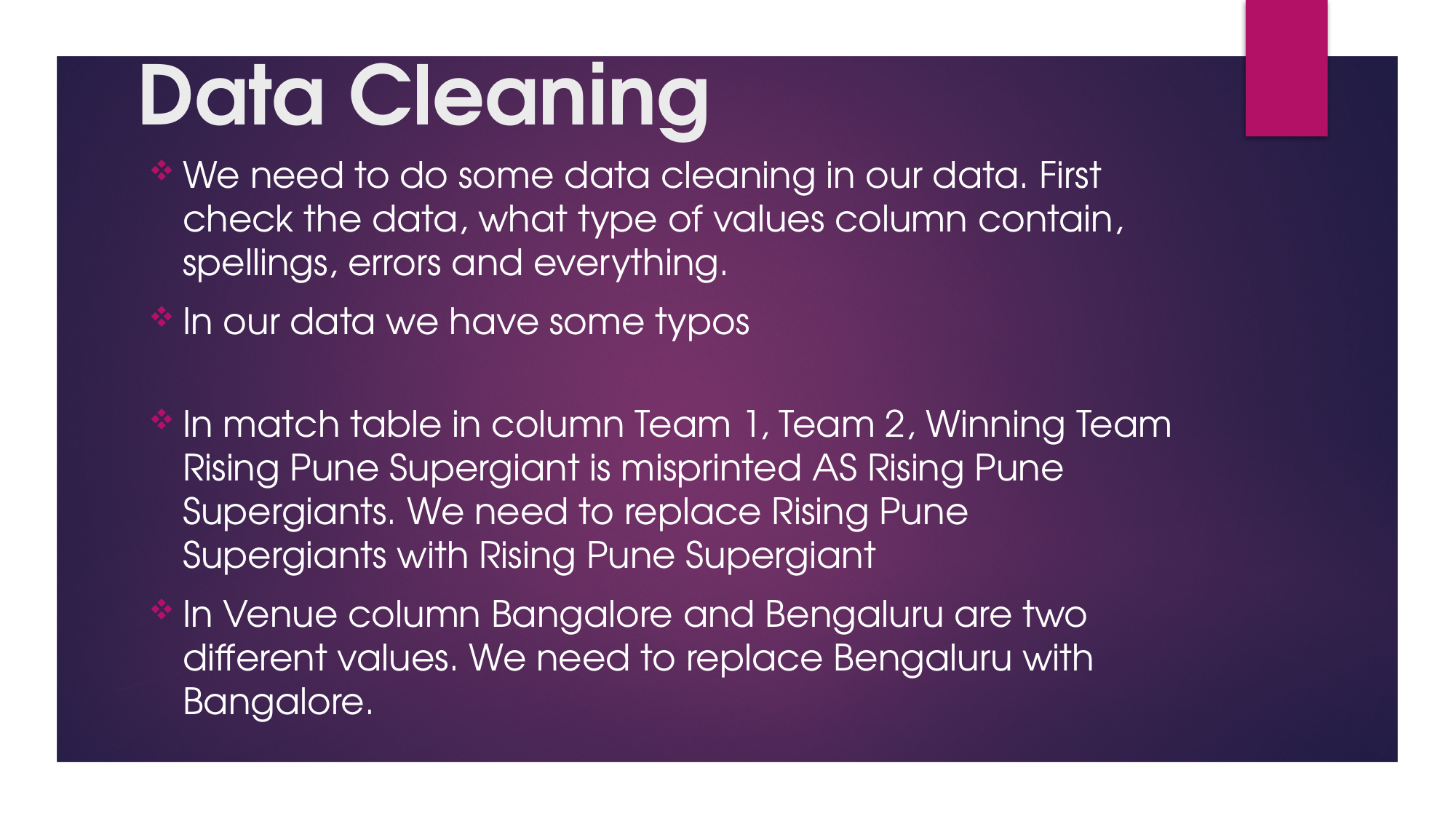

# Data Cleaning
We need to do some data cleaning in our data. First check the data, what type of values column contain, spellings, errors and everything.
In our data we have some typos
In match table in column Team 1, Team 2, Winning Team Rising Pune Supergiant is misprinted as Rising Pune Supergiants. We need to replace Rising Pune Supergiants with Rising Pune Supergiant
In Venue column Bangalore and Bengaluru are two different values. We need to replace Bengaluru with Bangalore.